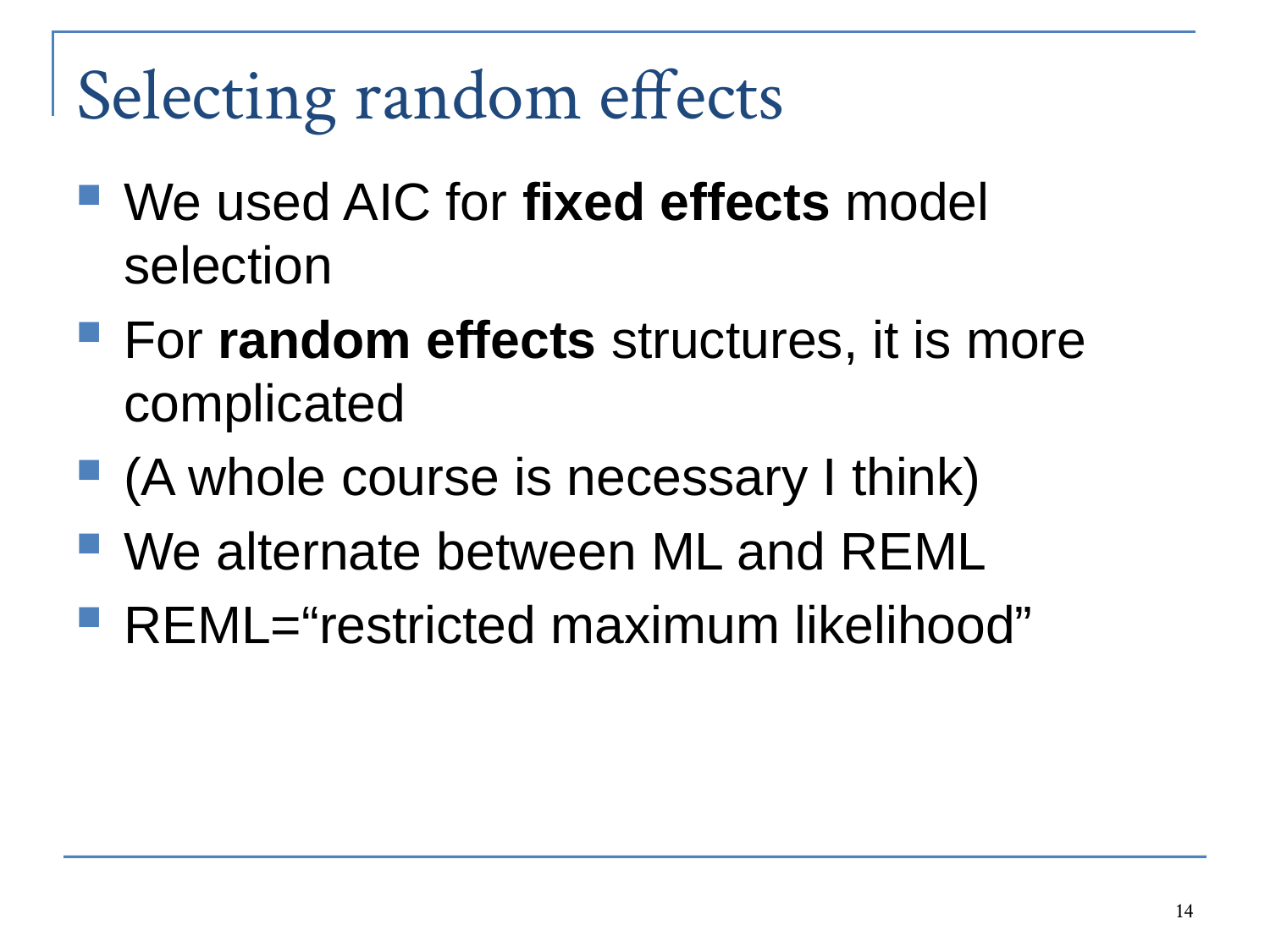

# Selecting random effects
We used AIC for fixed effects model selection
For random effects structures, it is more complicated
(A whole course is necessary I think)
We alternate between ML and REML
REML=“restricted maximum likelihood”
14